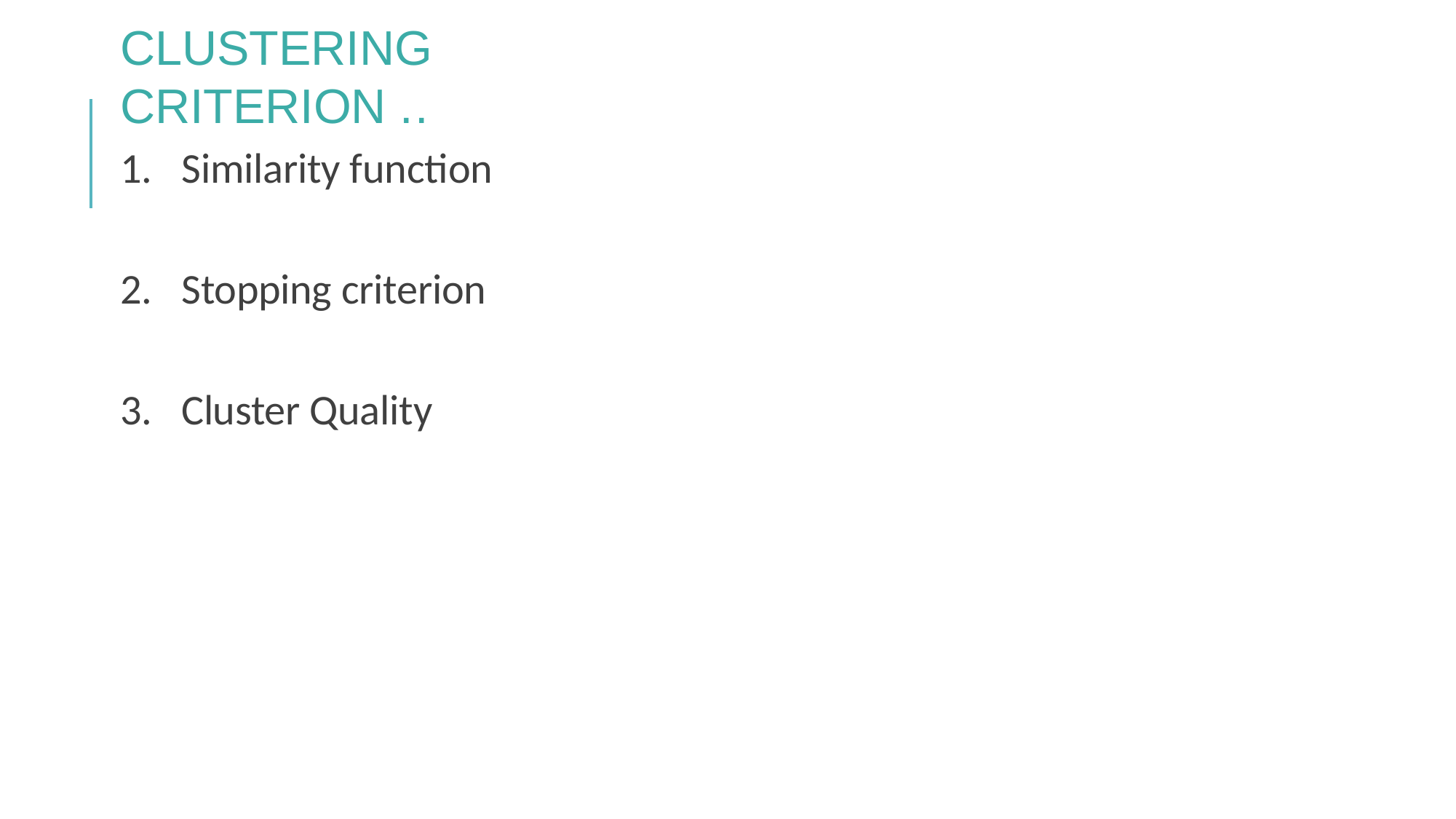

# Clustering criterion ..
Similarity function

Stopping criterion

Cluster Quality